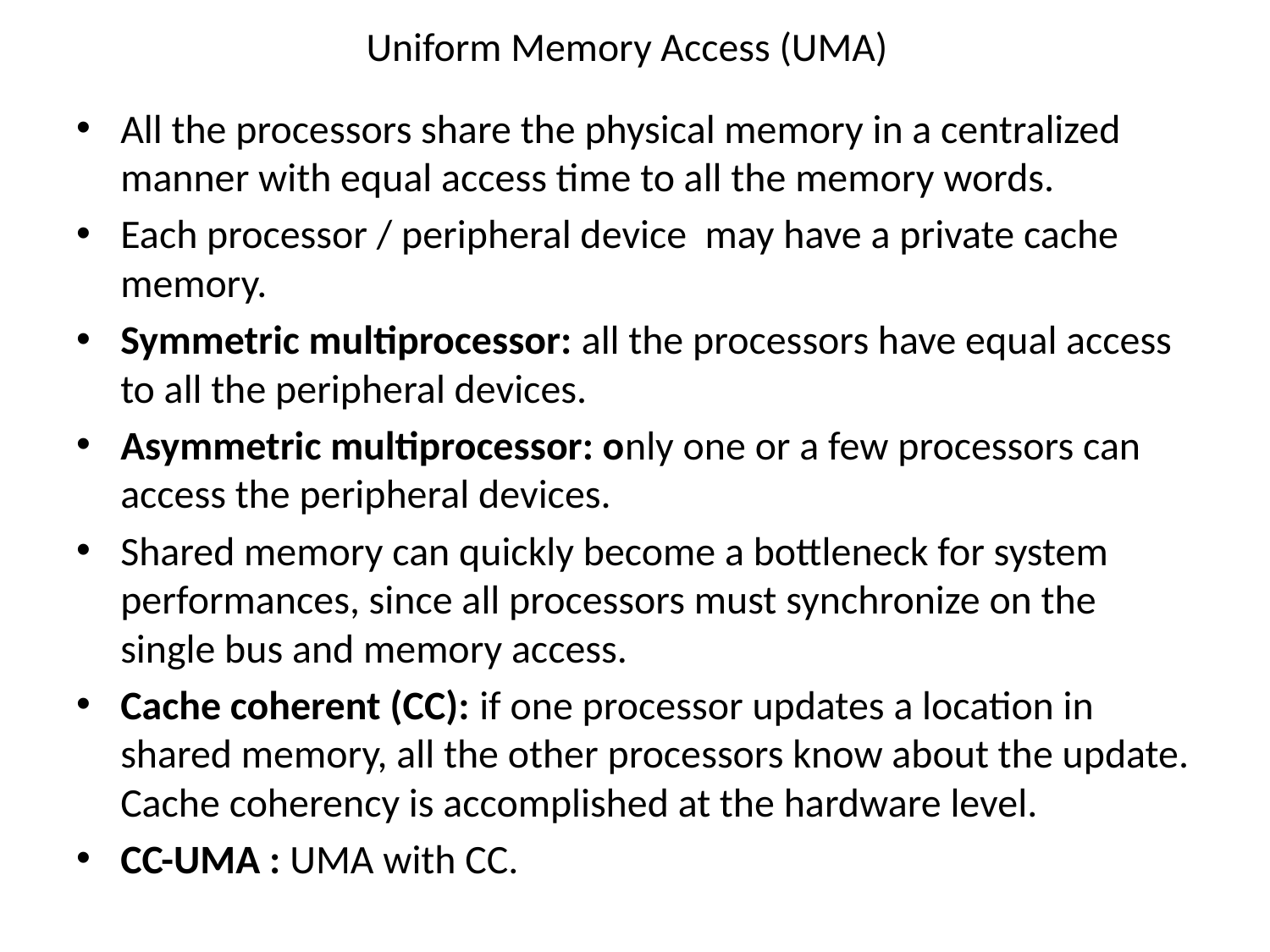

# Uniform Memory Access (UMA)
All the processors share the physical memory in a centralized manner with equal access time to all the memory words.
Each processor / peripheral device  may have a private cache memory.
Symmetric multiprocessor: all the processors have equal access to all the peripheral devices.
Asymmetric multiprocessor: only one or a few processors can access the peripheral devices.
Shared memory can quickly become a bottleneck for system performances, since all processors must synchronize on the single bus and memory access.
Cache coherent (CC): if one processor updates a location in shared memory, all the other processors know about the update. Cache coherency is accomplished at the hardware level.
CC-UMA : UMA with CC.